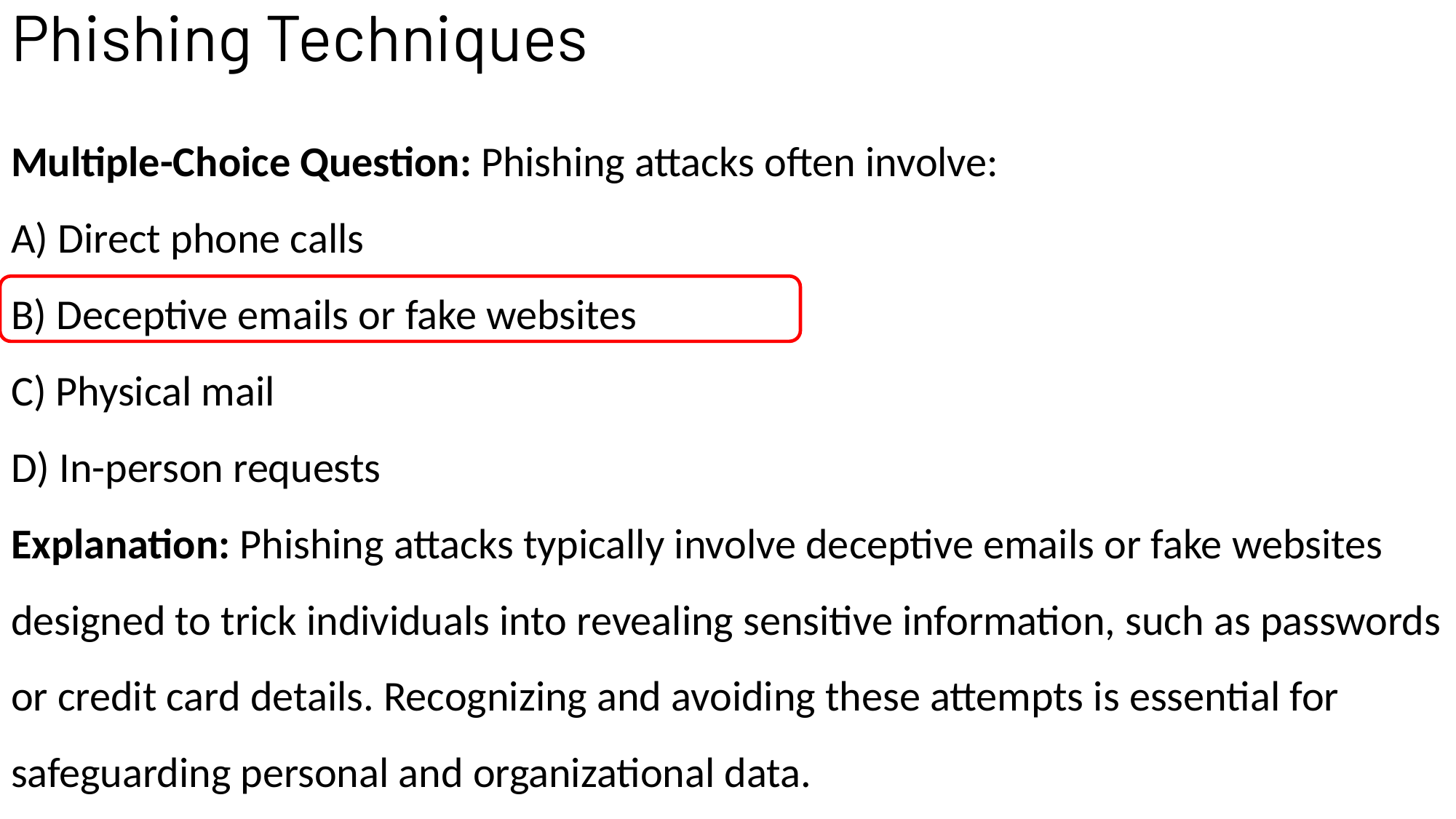

# Phishing Techniques
Multiple-Choice Question: Phishing attacks often involve:
A) Direct phone calls
B) Deceptive emails or fake websites
C) Physical mail
D) In-person requests
Explanation: Phishing attacks typically involve deceptive emails or fake websites designed to trick individuals into revealing sensitive information, such as passwords or credit card details. Recognizing and avoiding these attempts is essential for safeguarding personal and organizational data.